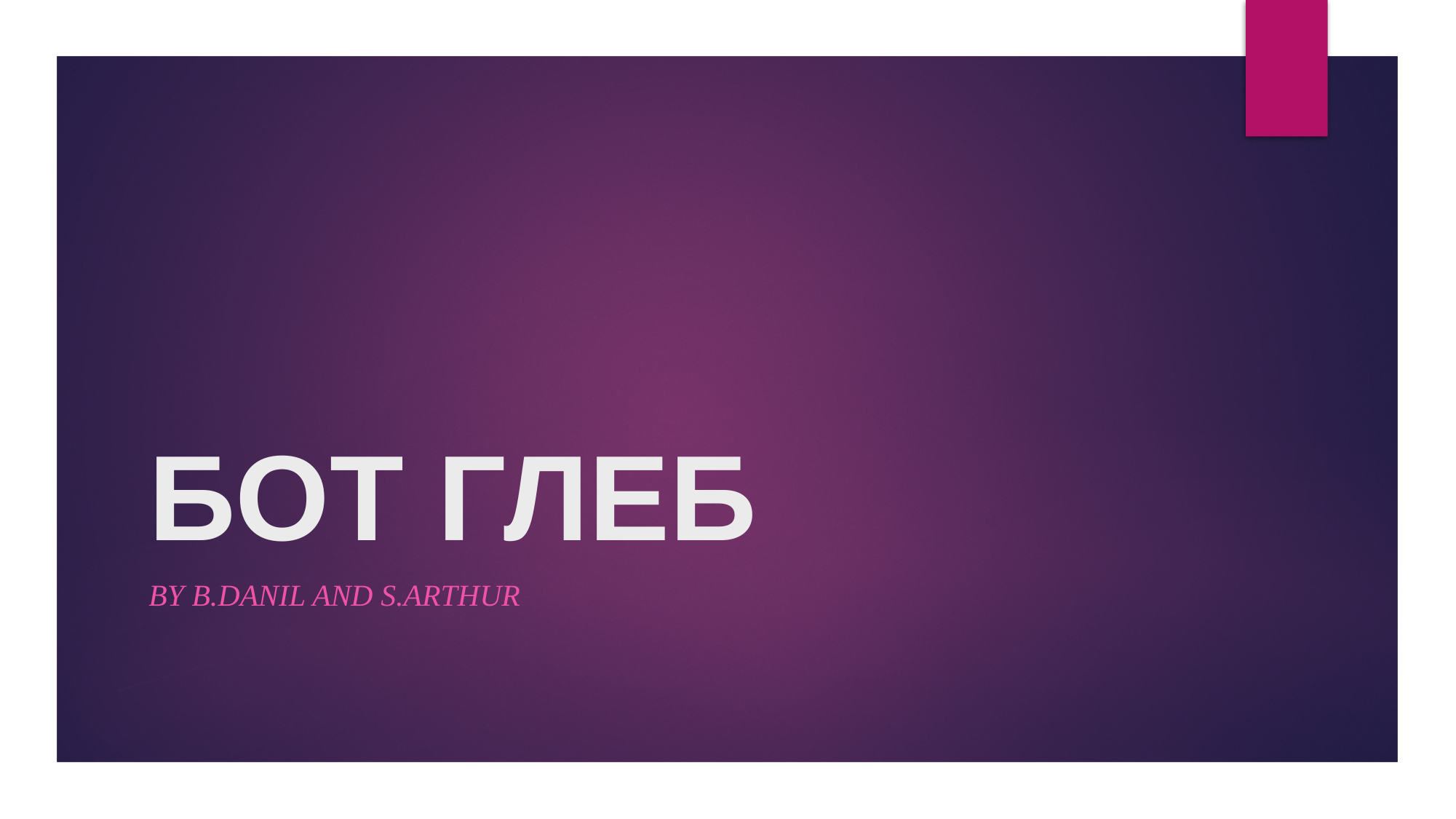

# БОТ ГЛЕБ
BY B.Danil and S.Arthur